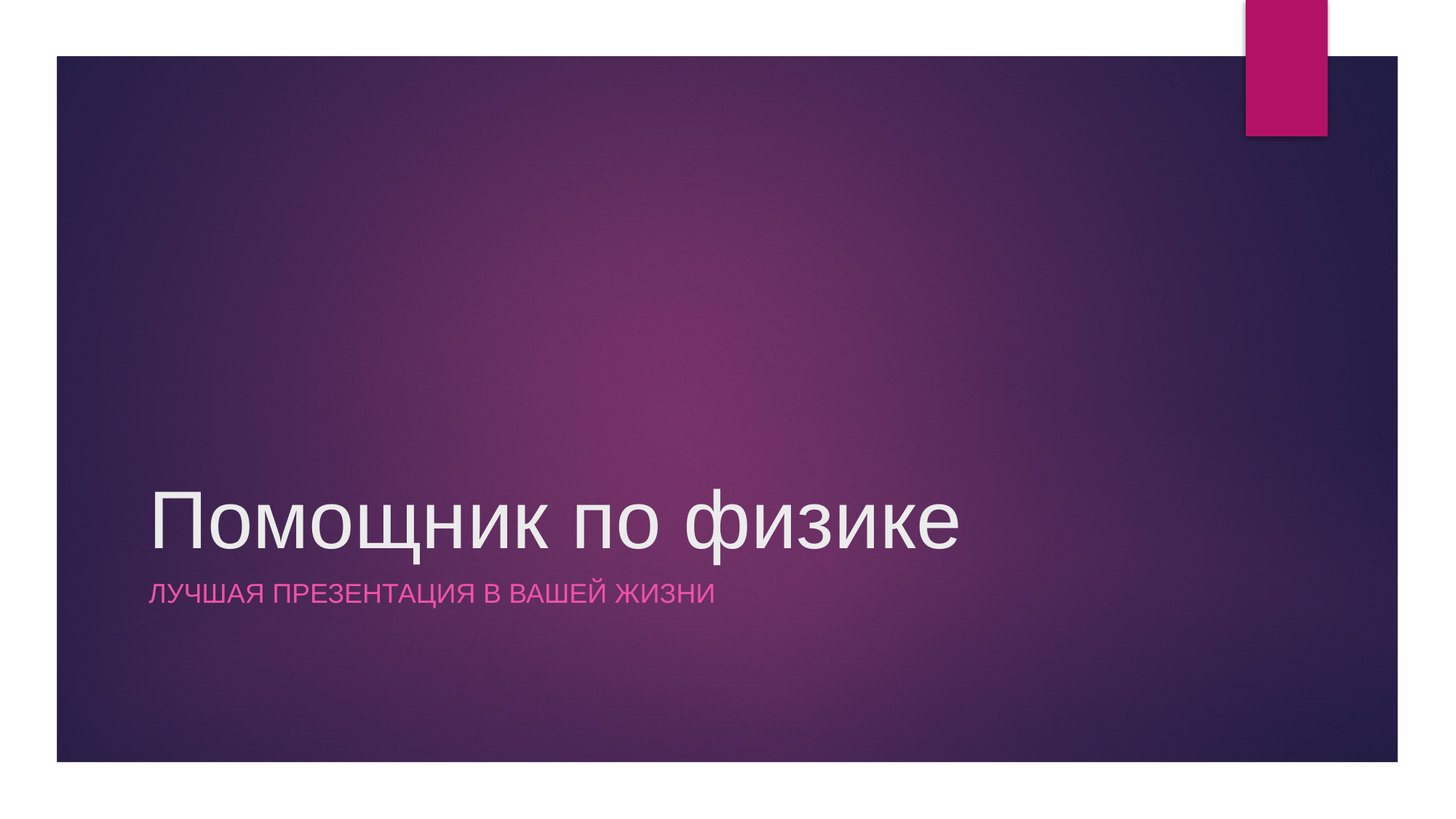

# Помощник по физике
Лучшая презентация в вашей жизни